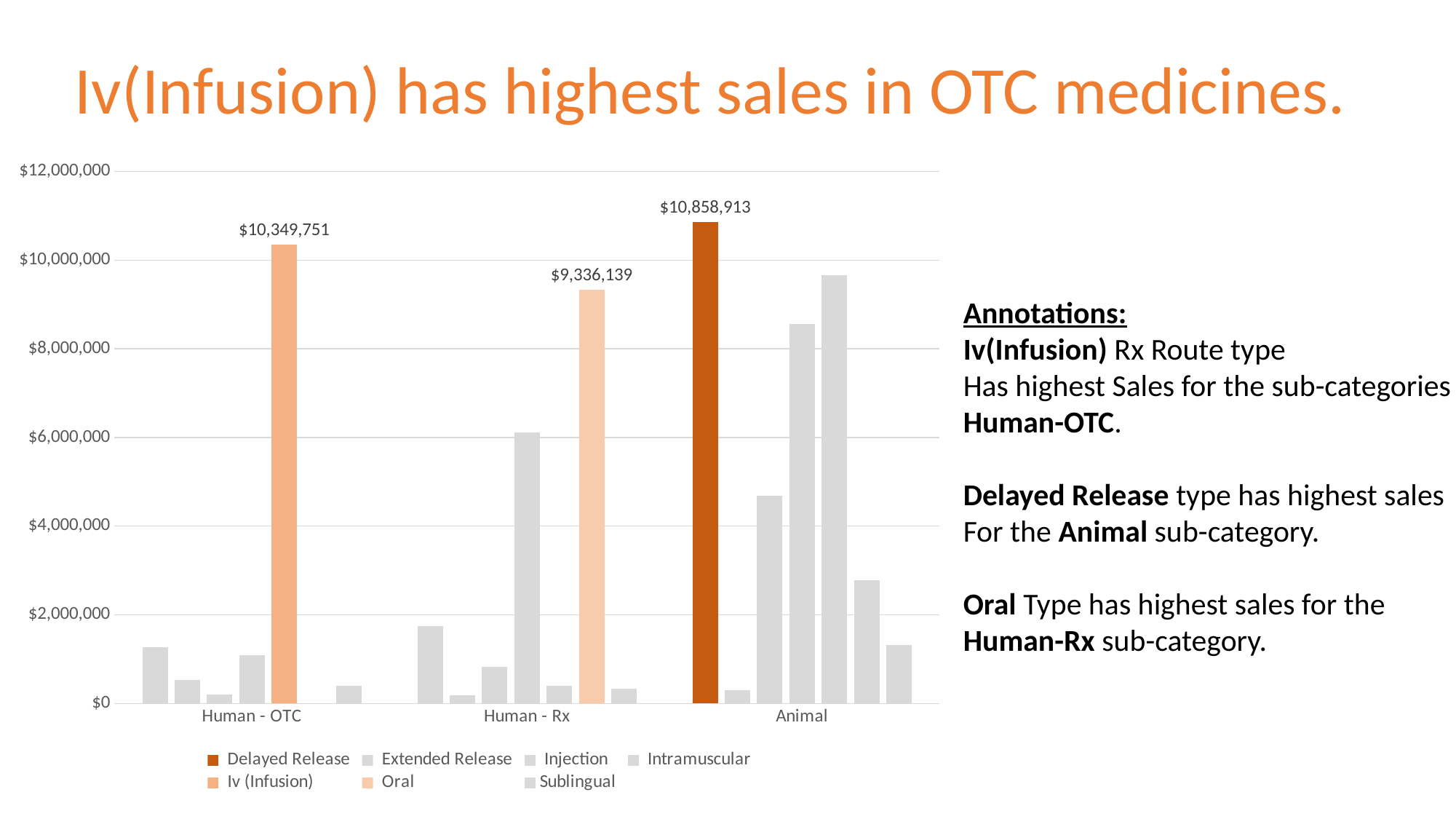

# Iv(Infusion) has highest sales in OTC medicines.

### Chart

| Category |  Delayed Release |  Extended Release |  Injection |  Intramuscular |  Iv (Infusion) |  Oral | Sublingual |
|---|---|---|---|---|---|---|---|
| Human - OTC | 1268747.82 | 523589.5500000001 | 195456.42 | 1087442.65 | 10349751.23 | None | 404437.12 |
| Human - Rx | 1742676.14 | 189719.96000000002 | 822555.1799999999 | 6109487.88 | 402109.1000000001 | 9336139.350000001 | 333689.66 |
| Animal | 10858913.329999998 | 297631.08999999997 | 4678168.72 | 8564752.379999999 | 9660837.54 | 2772587.4000000004 | 1317804.4700000002 |
Annotations:
Iv(Infusion) Rx Route type
Has highest Sales for the sub-categories
Human-OTC.

Delayed Release type has highest sales
For the Animal sub-category.

Oral Type has highest sales for the
Human-Rx sub-category.

9